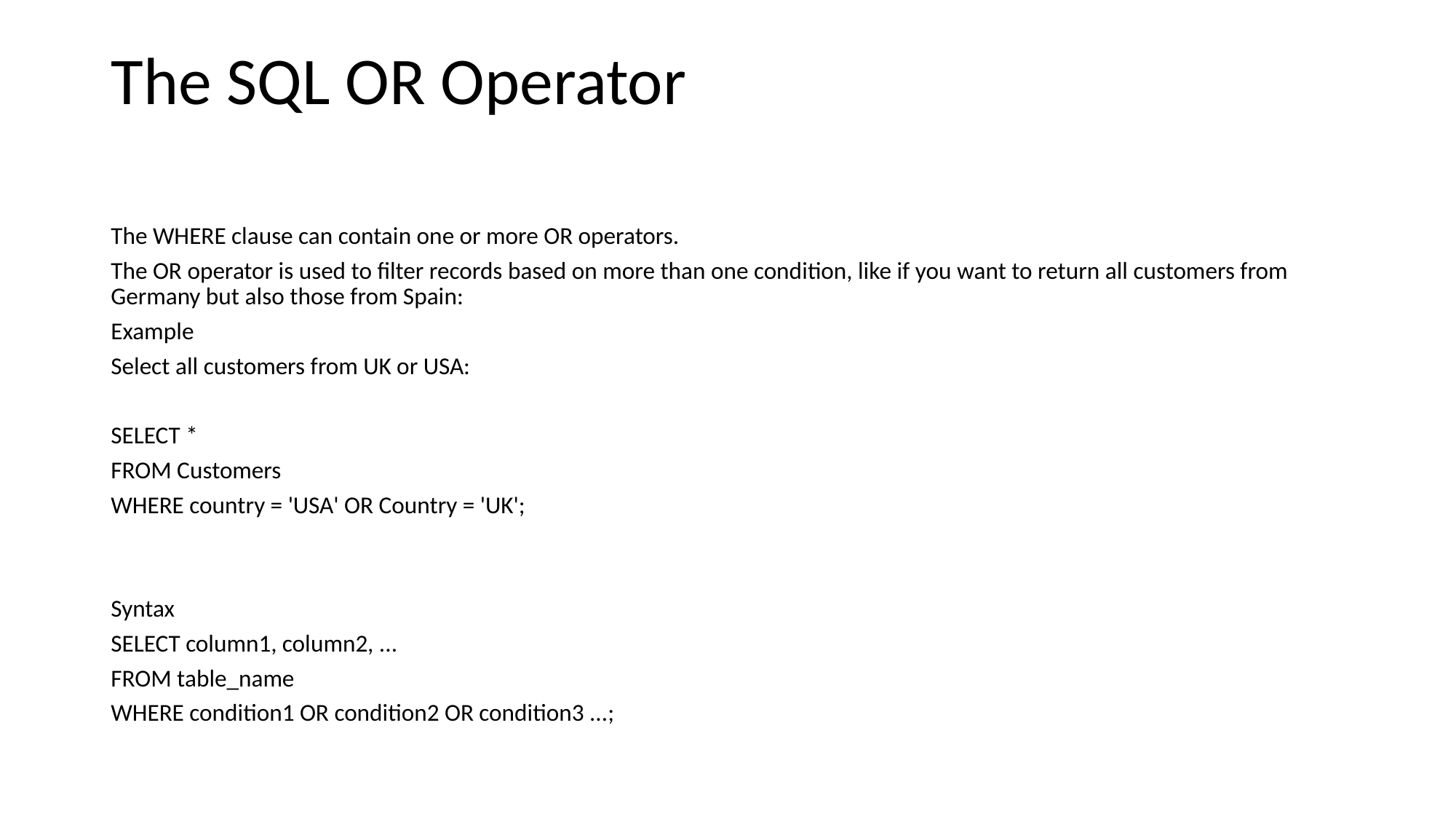

# The SQL OR Operator
The WHERE clause can contain one or more OR operators.
The OR operator is used to filter records based on more than one condition, like if you want to return all customers from Germany but also those from Spain:
Example
Select all customers from UK or USA:

SELECT *
FROM Customers
WHERE country = 'USA' OR Country = 'UK';

Syntax
SELECT column1, column2, ...
FROM table_name
WHERE condition1 OR condition2 OR condition3 ...;